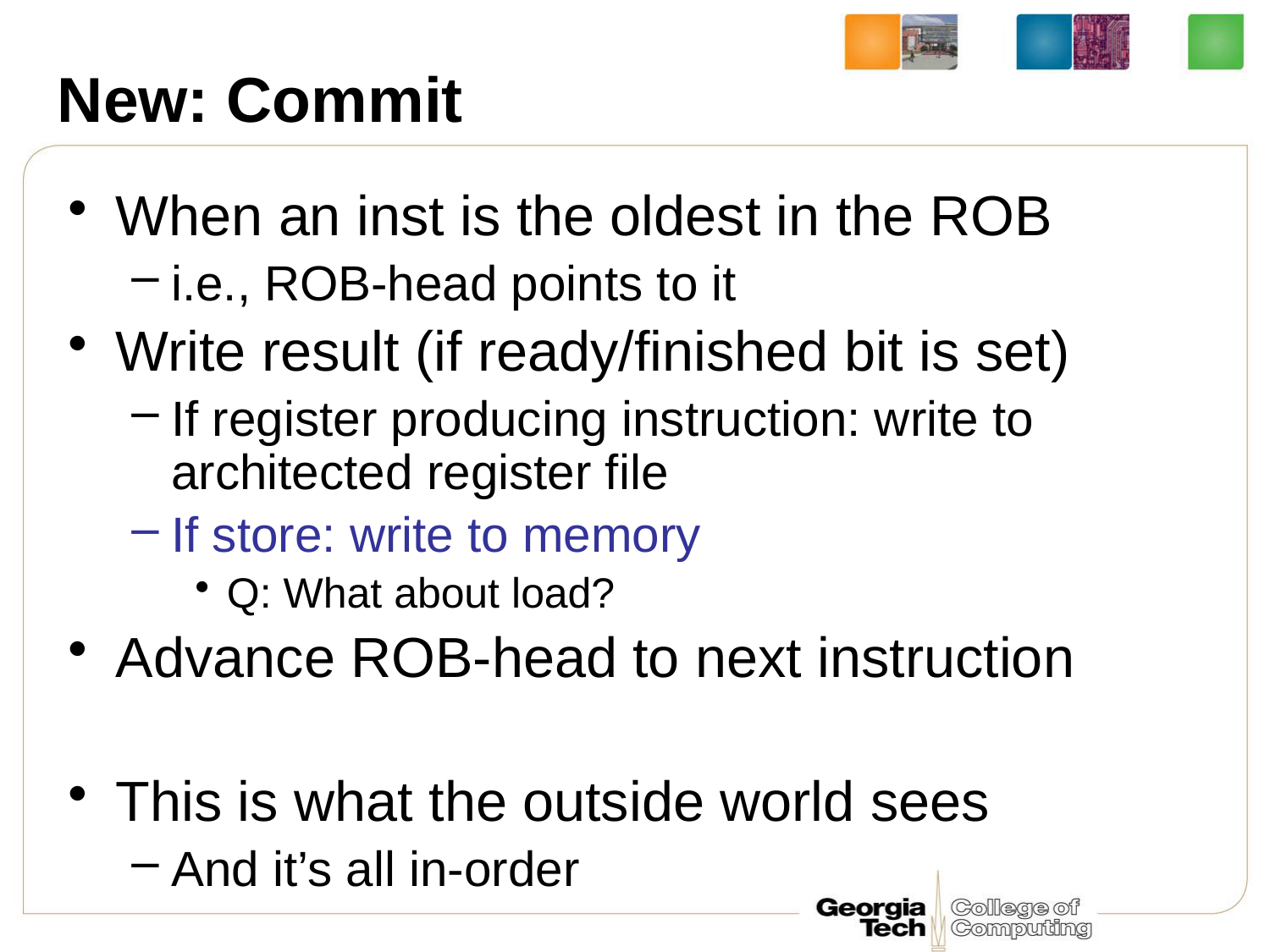

# New: Commit
When an inst is the oldest in the ROB
i.e., ROB-head points to it
Write result (if ready/finished bit is set)
If register producing instruction: write to architected register file
If store: write to memory
Q: What about load?
Advance ROB-head to next instruction

This is what the outside world sees
And it’s all in-order